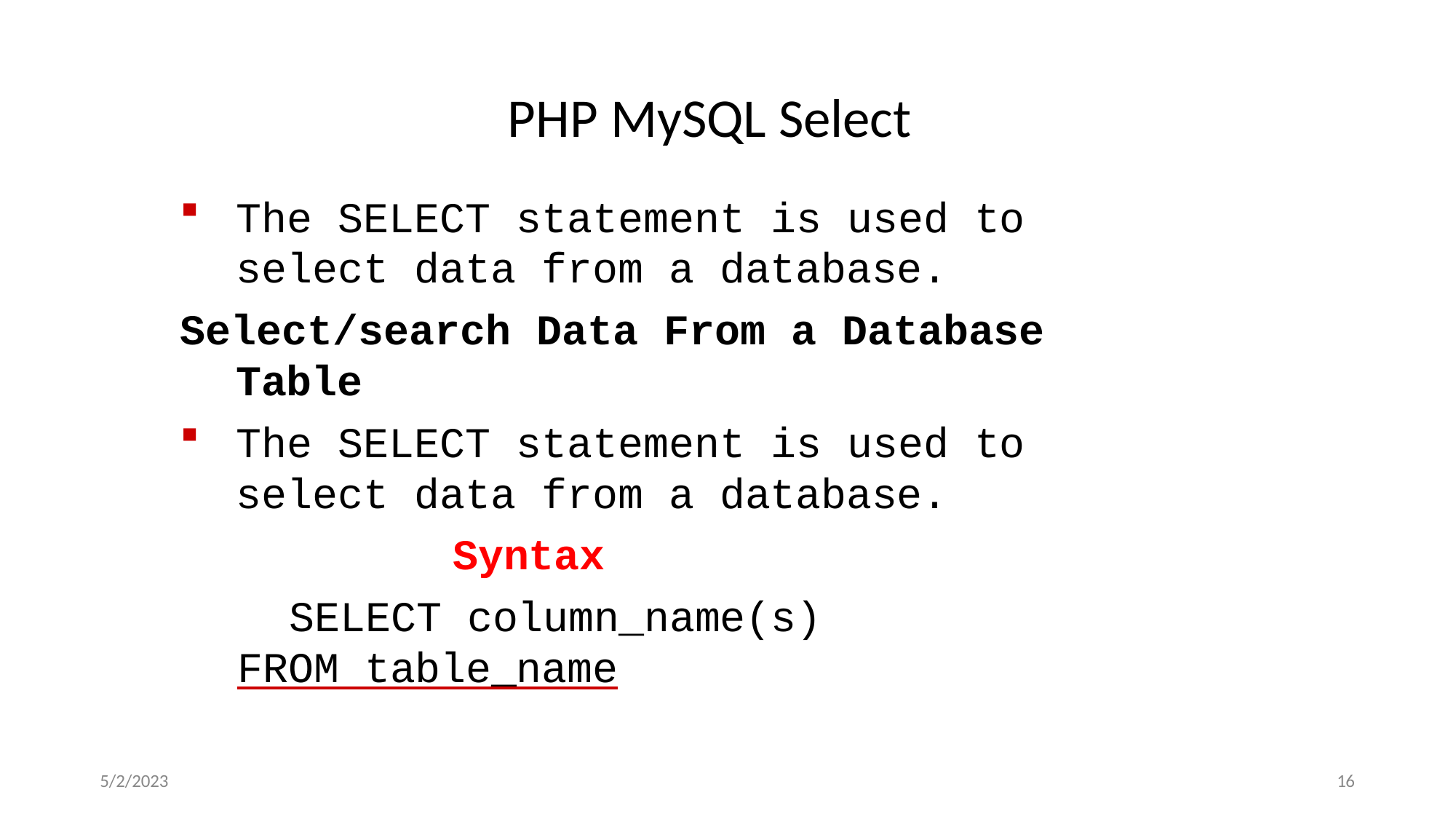

# PHP MySQL Select
The SELECT statement is used to select data from a database.
Select/search Data From a Database Table
The SELECT statement is used to select data from a database.
Syntax
SELECT column_name(s)
	FROM table_name
5/2/2023
16